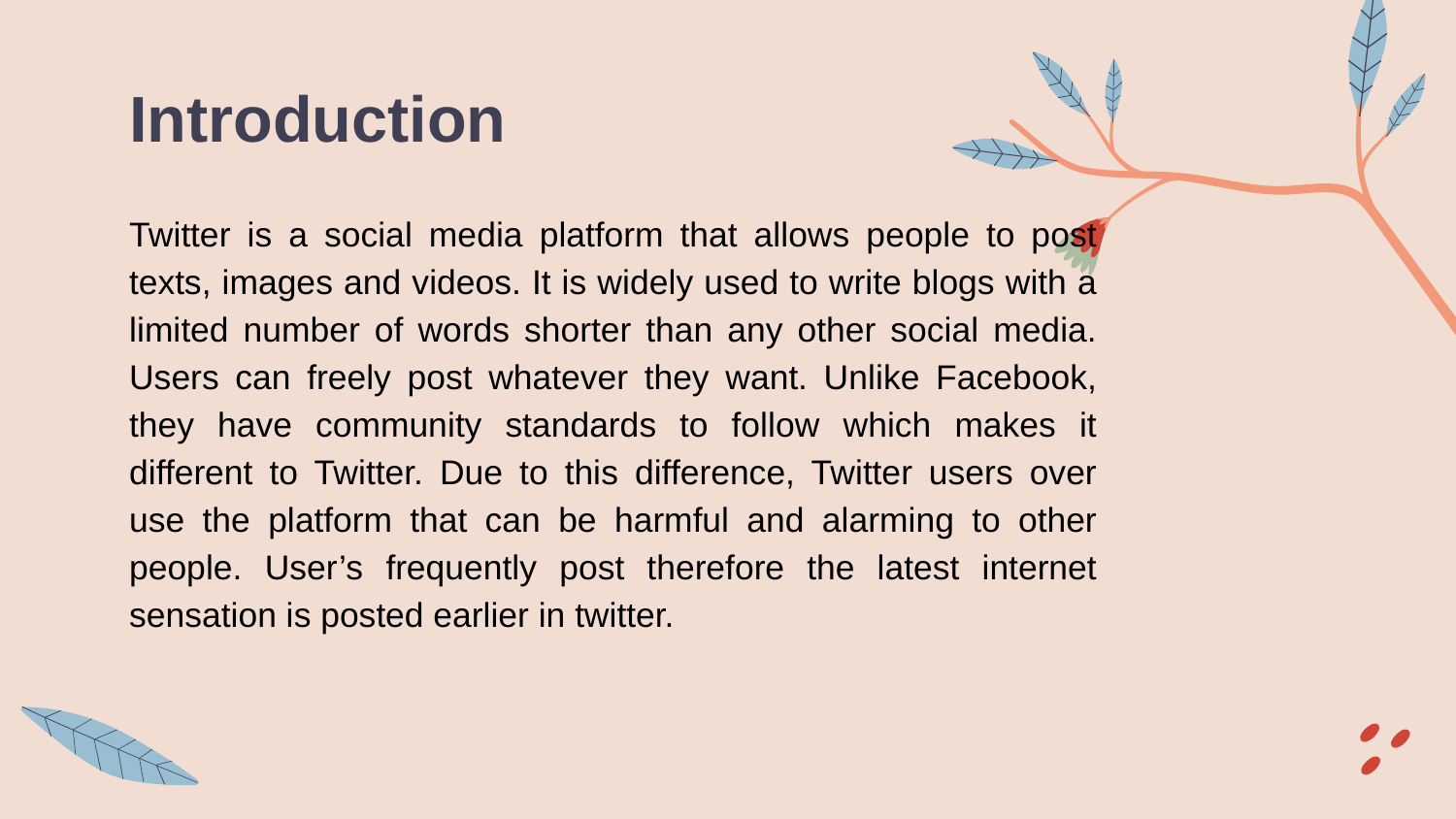

# Introduction
Twitter is a social media platform that allows people to post texts, images and videos. It is widely used to write blogs with a limited number of words shorter than any other social media. Users can freely post whatever they want. Unlike Facebook, they have community standards to follow which makes it different to Twitter. Due to this difference, Twitter users over use the platform that can be harmful and alarming to other people. User’s frequently post therefore the latest internet sensation is posted earlier in twitter.